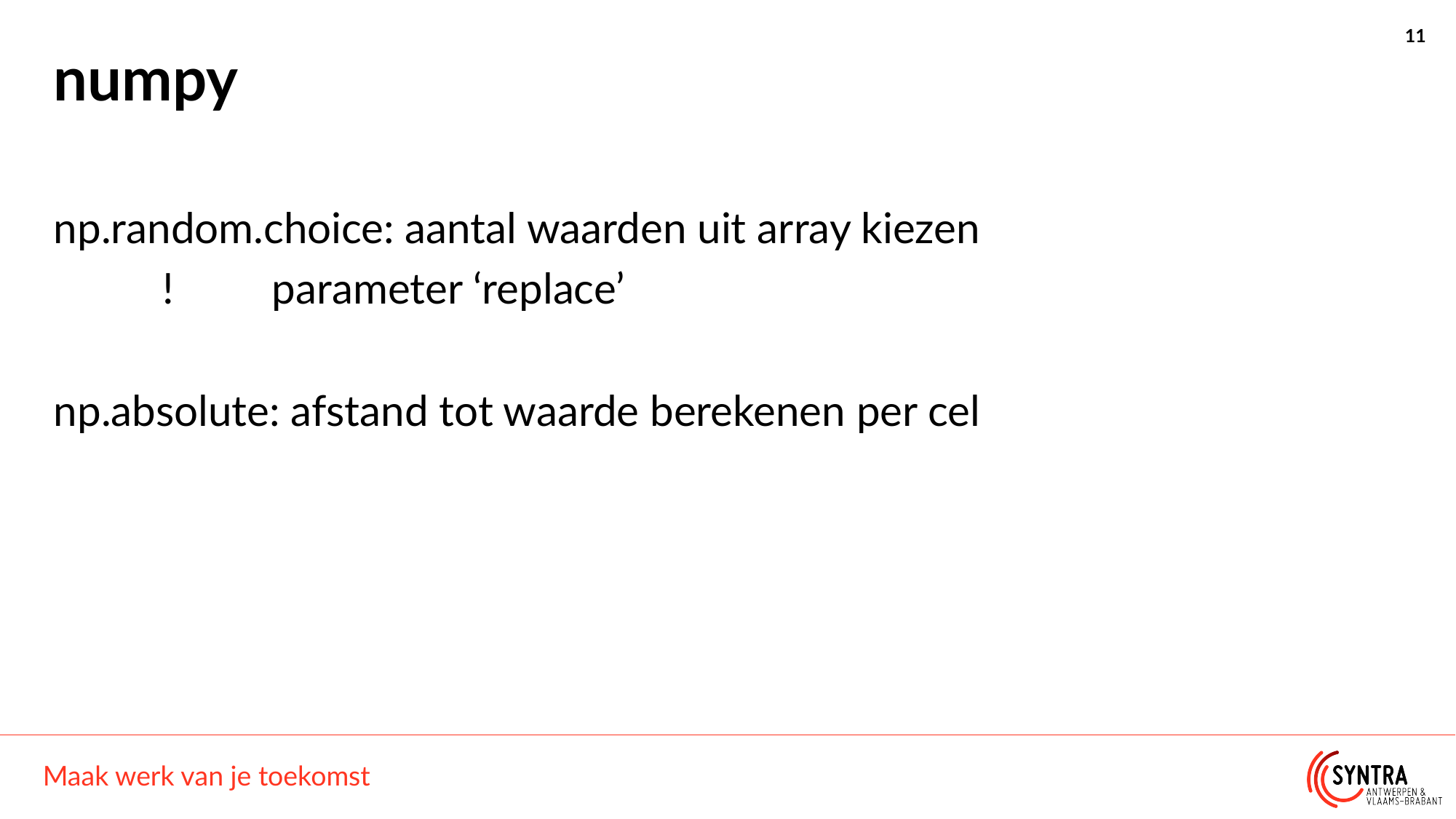

# numpy
np.random.choice: aantal waarden uit array kiezen
	!	parameter ‘replace’

np.absolute: afstand tot waarde berekenen per cel